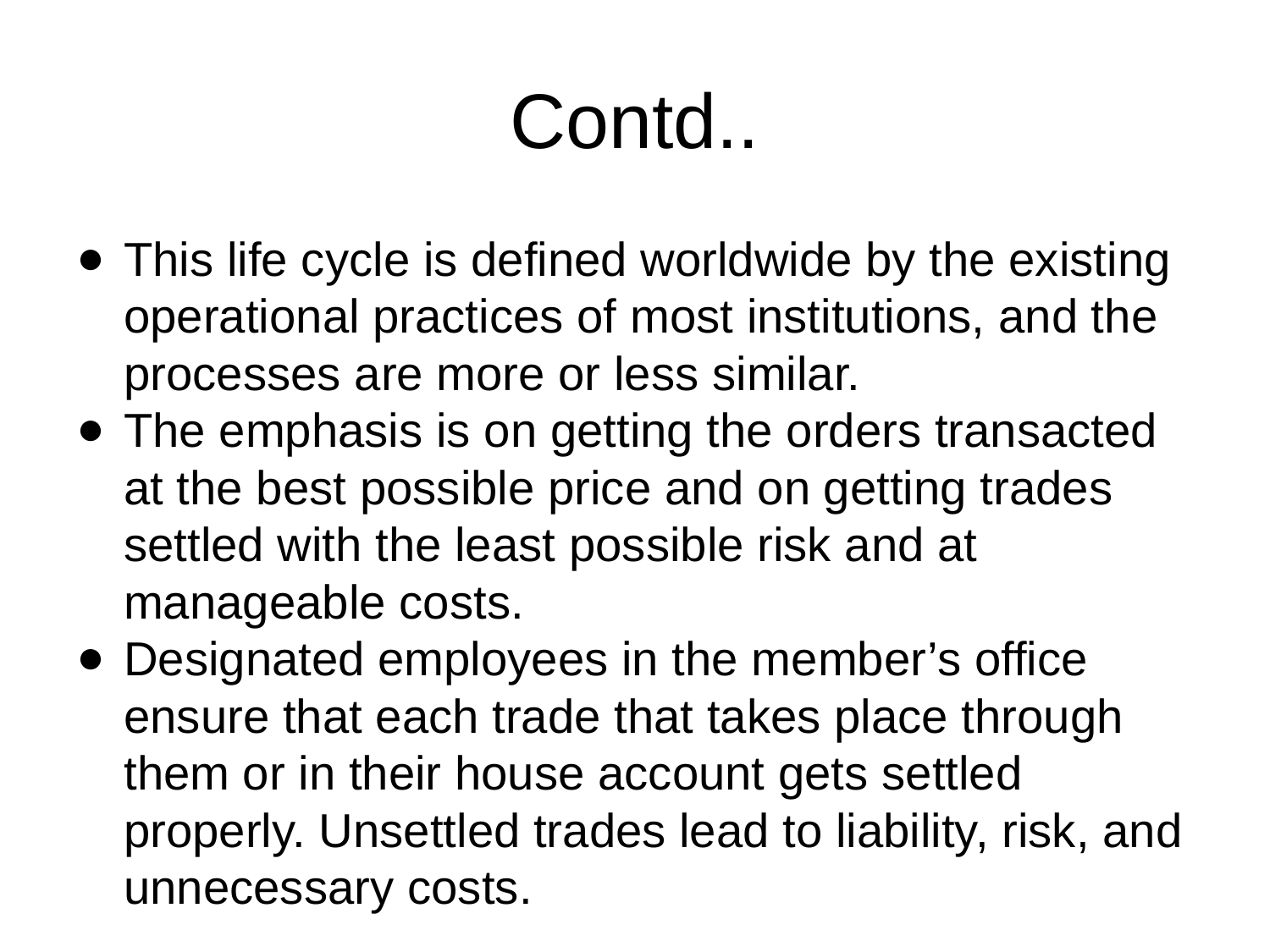

# Contd..
This life cycle is defined worldwide by the existing operational practices of most institutions, and the processes are more or less similar.
The emphasis is on getting the orders transacted at the best possible price and on getting trades settled with the least possible risk and at manageable costs.
Designated employees in the member’s office ensure that each trade that takes place through them or in their house account gets settled properly. Unsettled trades lead to liability, risk, and unnecessary costs.